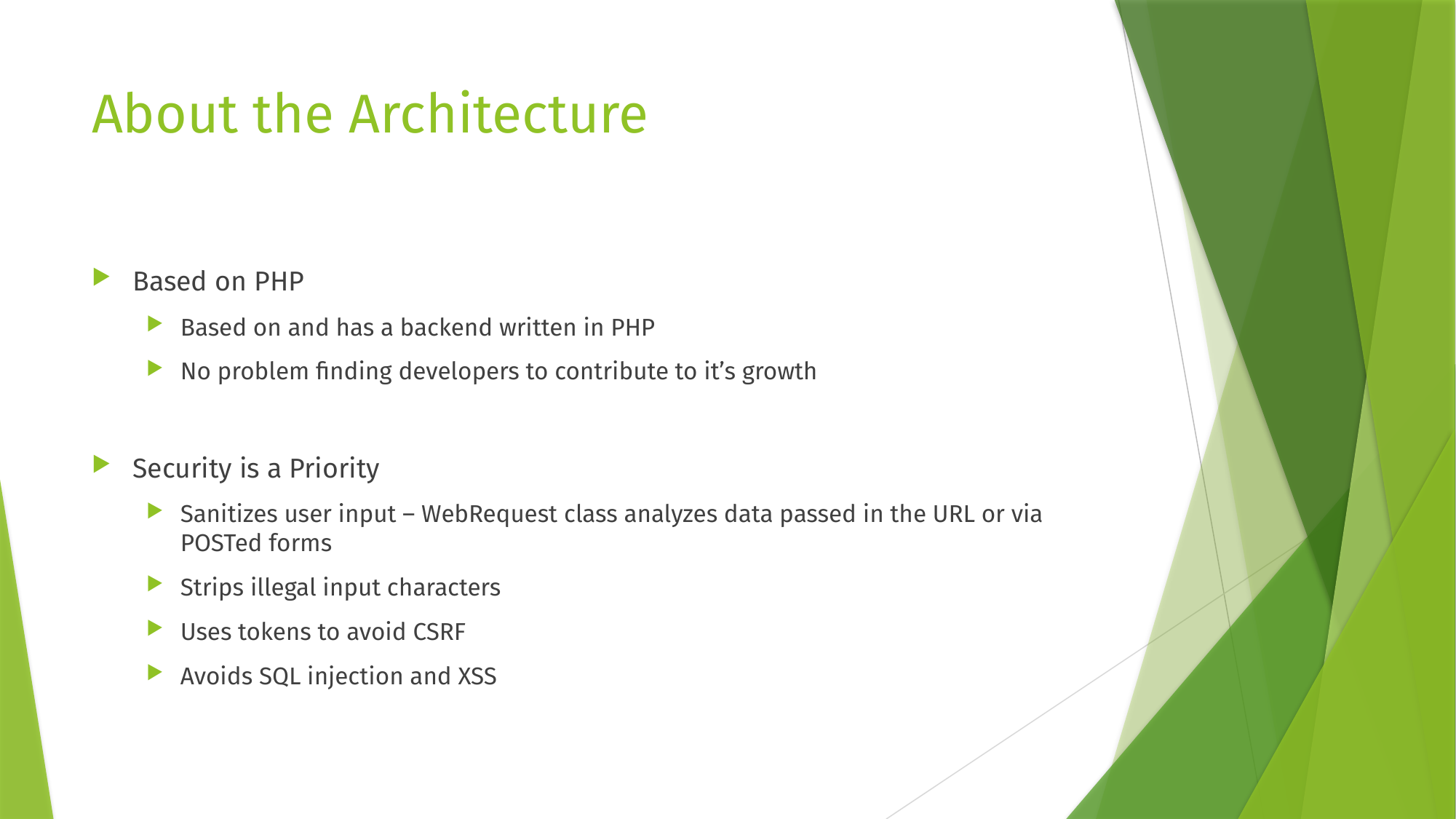

# About the Architecture
Based on PHP
Based on and has a backend written in PHP
No problem finding developers to contribute to it’s growth

Security is a Priority
Sanitizes user input – WebRequest class analyzes data passed in the URL or via POSTed forms
Strips illegal input characters
Uses tokens to avoid CSRF
Avoids SQL injection and XSS